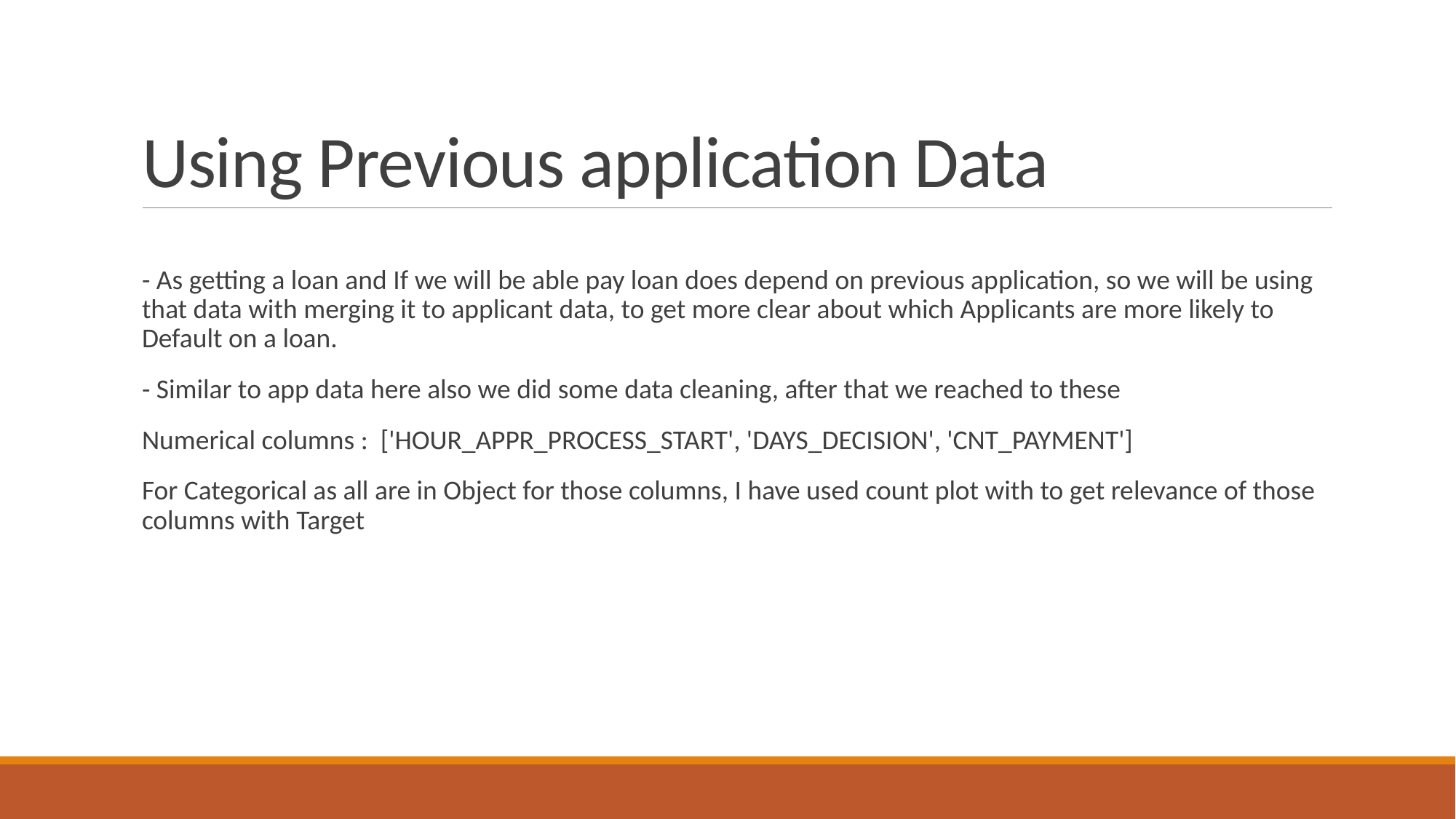

# Using Previous application Data
- As getting a loan and If we will be able pay loan does depend on previous application, so we will be using that data with merging it to applicant data, to get more clear about which Applicants are more likely to Default on a loan.
- Similar to app data here also we did some data cleaning, after that we reached to these
Numerical columns :  ['HOUR_APPR_PROCESS_START', 'DAYS_DECISION', 'CNT_PAYMENT']
For Categorical as all are in Object for those columns, I have used count plot with to get relevance of those columns with Target